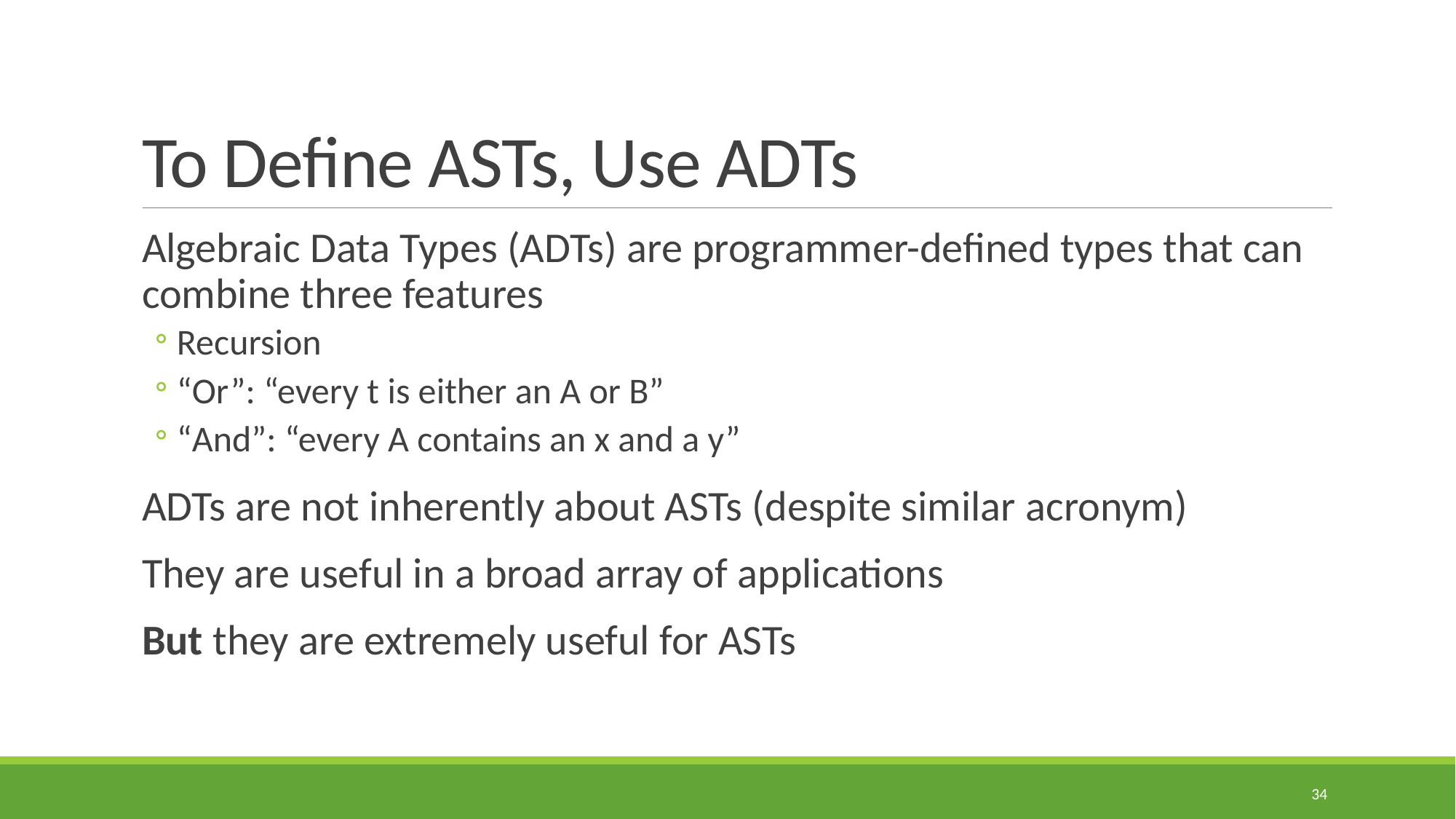

# To Define ASTs, Use ADTs
Algebraic Data Types (ADTs) are programmer-defined types that can combine three features
Recursion
“Or”: “every t is either an A or B”
“And”: “every A contains an x and a y”
ADTs are not inherently about ASTs (despite similar acronym)
They are useful in a broad array of applications
But they are extremely useful for ASTs
34